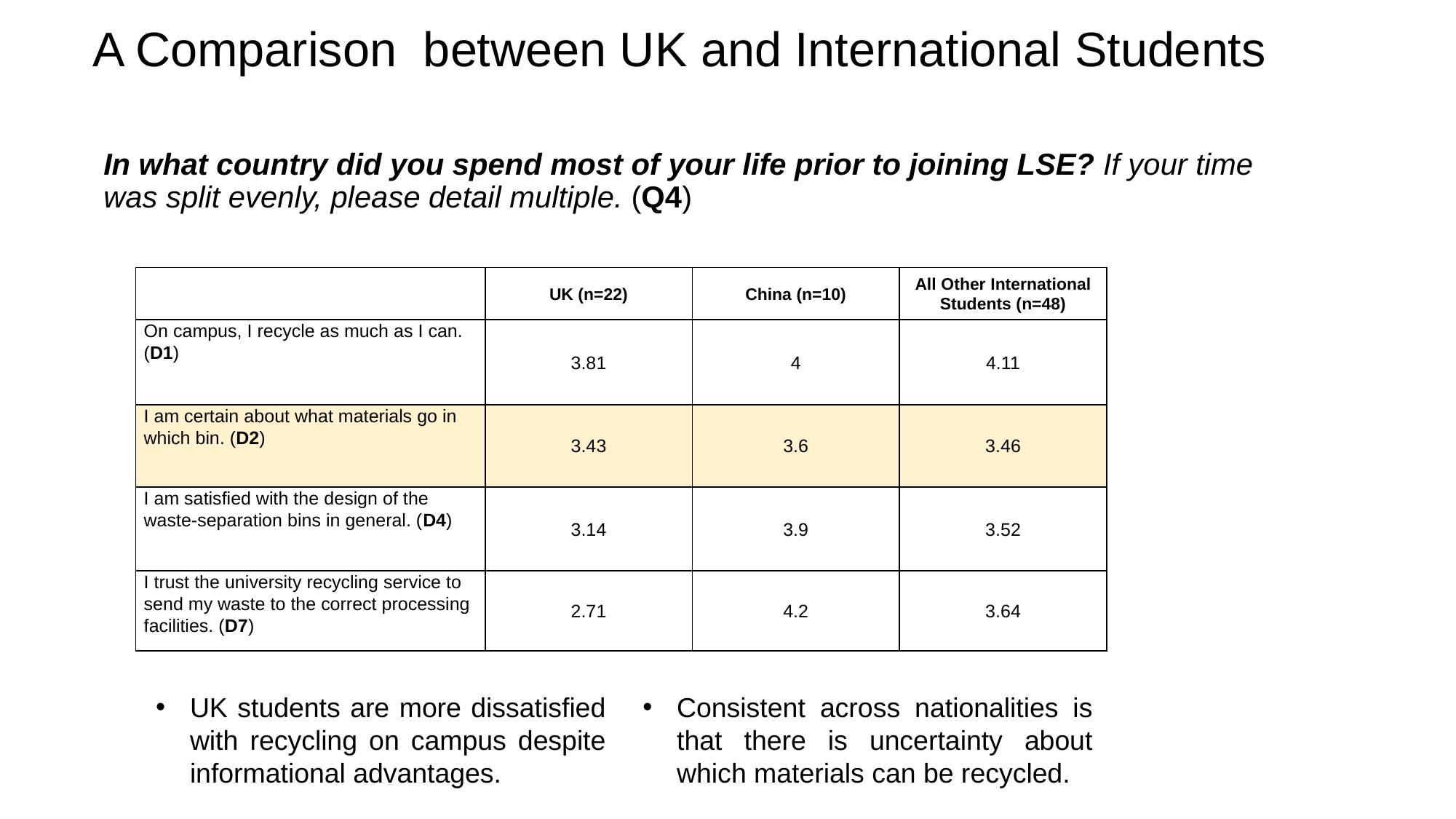

# A Comparison  between UK and International Students
In what country did you spend most of your life prior to joining LSE? If your time was split evenly, please detail multiple. (Q4)

|  | UK (n=22) | China (n=10) | All Other International Students (n=48) |
| --- | --- | --- | --- |
| On campus, I recycle as much as I can. (D1) | 3.81 | 4 | 4.11 |
| I am certain about what materials go in which bin. (D2) | 3.43 | 3.6 | 3.46 |
| I am satisfied with the design of the waste-separation bins in general. (D4) | 3.14 | 3.9 | 3.52 |
| I trust the university recycling service to send my waste to the correct processing facilities. (D7) | 2.71 | 4.2 | 3.64 |
UK students are more dissatisfied with recycling on campus despite informational advantages.
Consistent across nationalities is that there is uncertainty about which materials can be recycled.